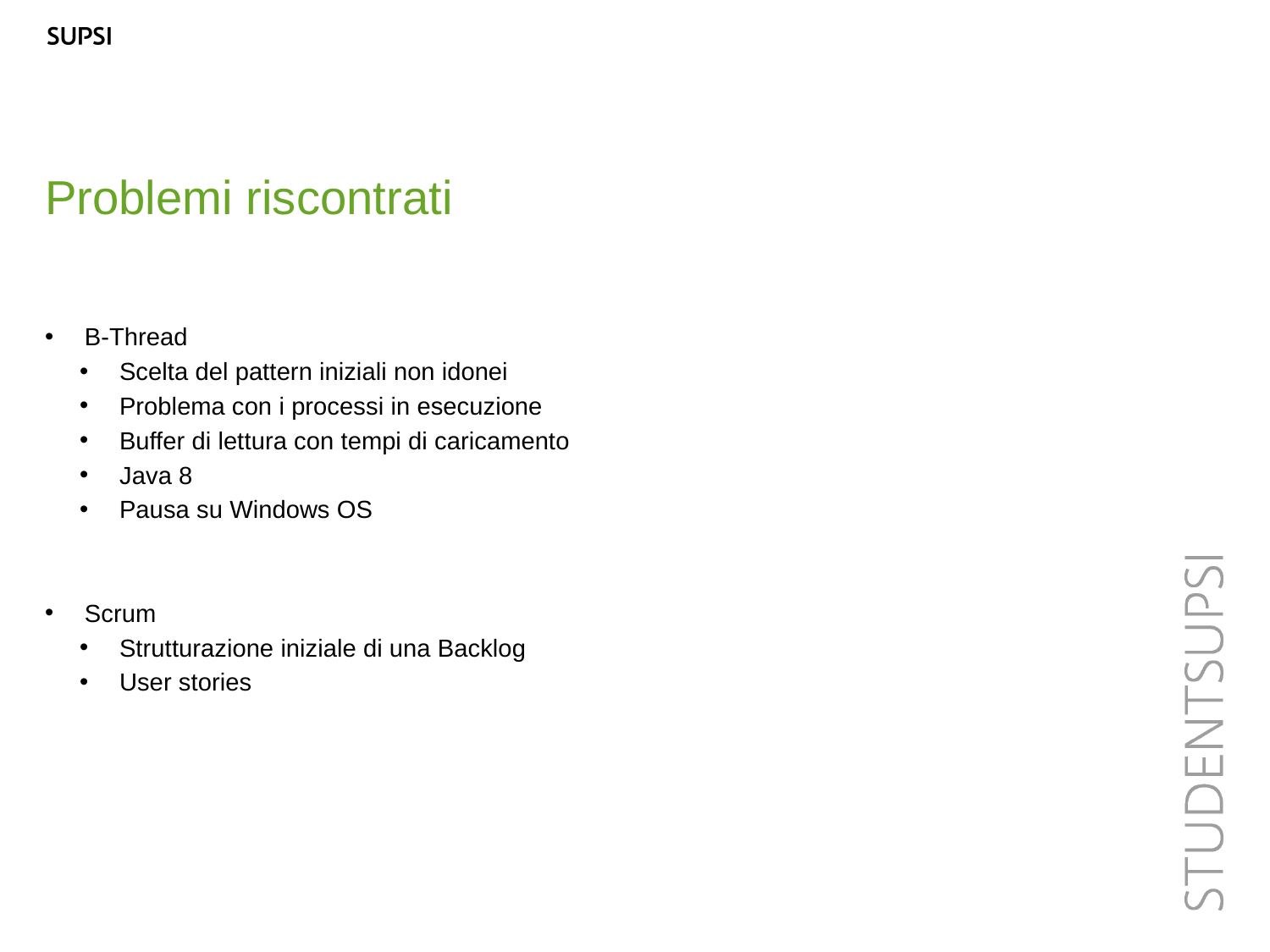

Problemi riscontrati

B-Thread
Scelta del pattern iniziali non idonei
Problema con i processi in esecuzione
Buffer di lettura con tempi di caricamento
Java 8
Pausa su Windows OS

Scrum
Strutturazione iniziale di una Backlog
User stories